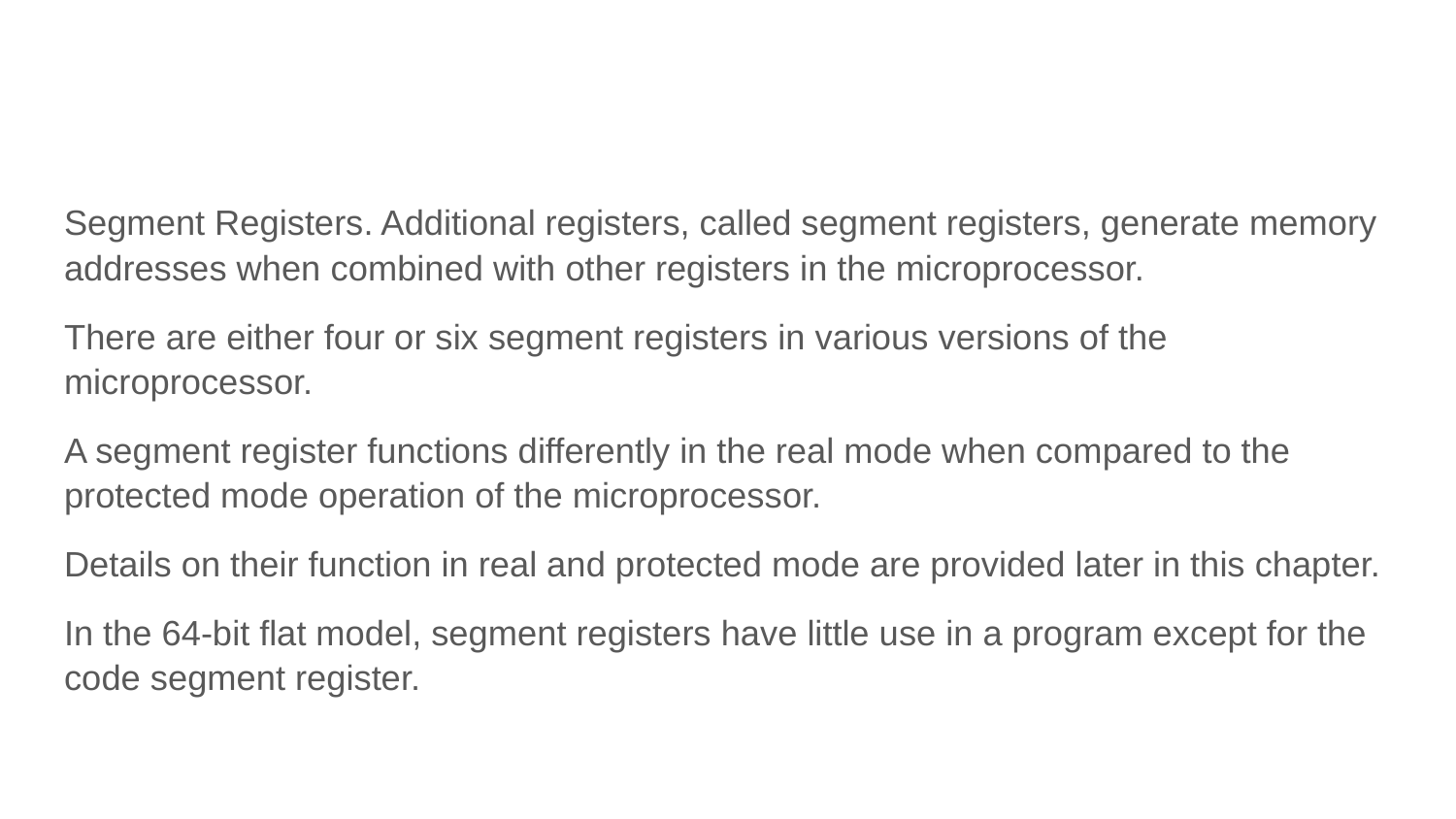

#
Segment Registers. Additional registers, called segment registers, generate memory addresses when combined with other registers in the microprocessor.
There are either four or six segment registers in various versions of the microprocessor.
A segment register functions differently in the real mode when compared to the protected mode operation of the microprocessor.
Details on their function in real and protected mode are provided later in this chapter.
In the 64-bit flat model, segment registers have little use in a program except for the code segment register.